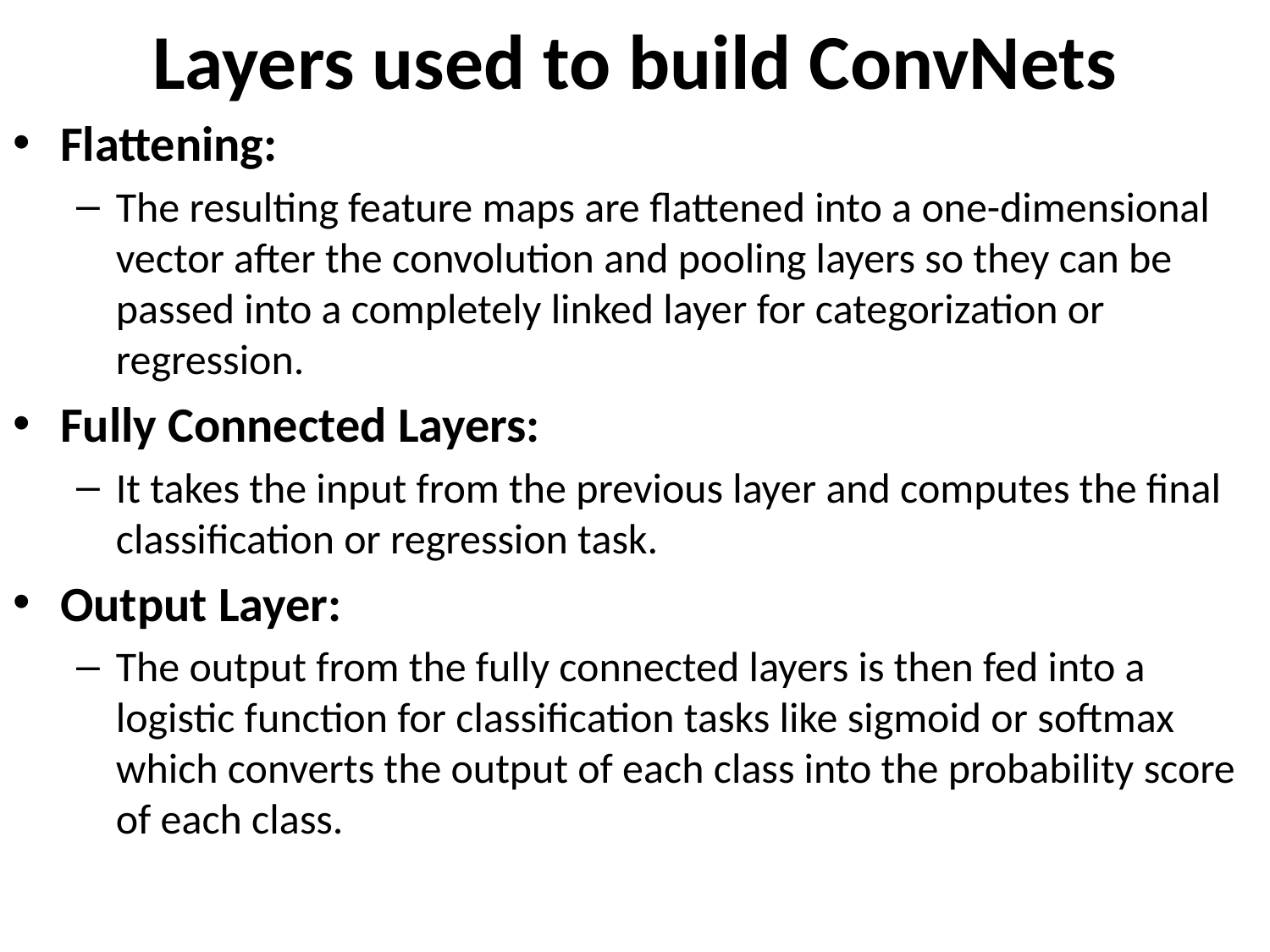

# Layers used to build ConvNets
Flattening:
The resulting feature maps are flattened into a one-dimensional vector after the convolution and pooling layers so they can be passed into a completely linked layer for categorization or regression.
Fully Connected Layers:
It takes the input from the previous layer and computes the final classification or regression task.
Output Layer:
The output from the fully connected layers is then fed into a logistic function for classification tasks like sigmoid or softmax which converts the output of each class into the probability score of each class.